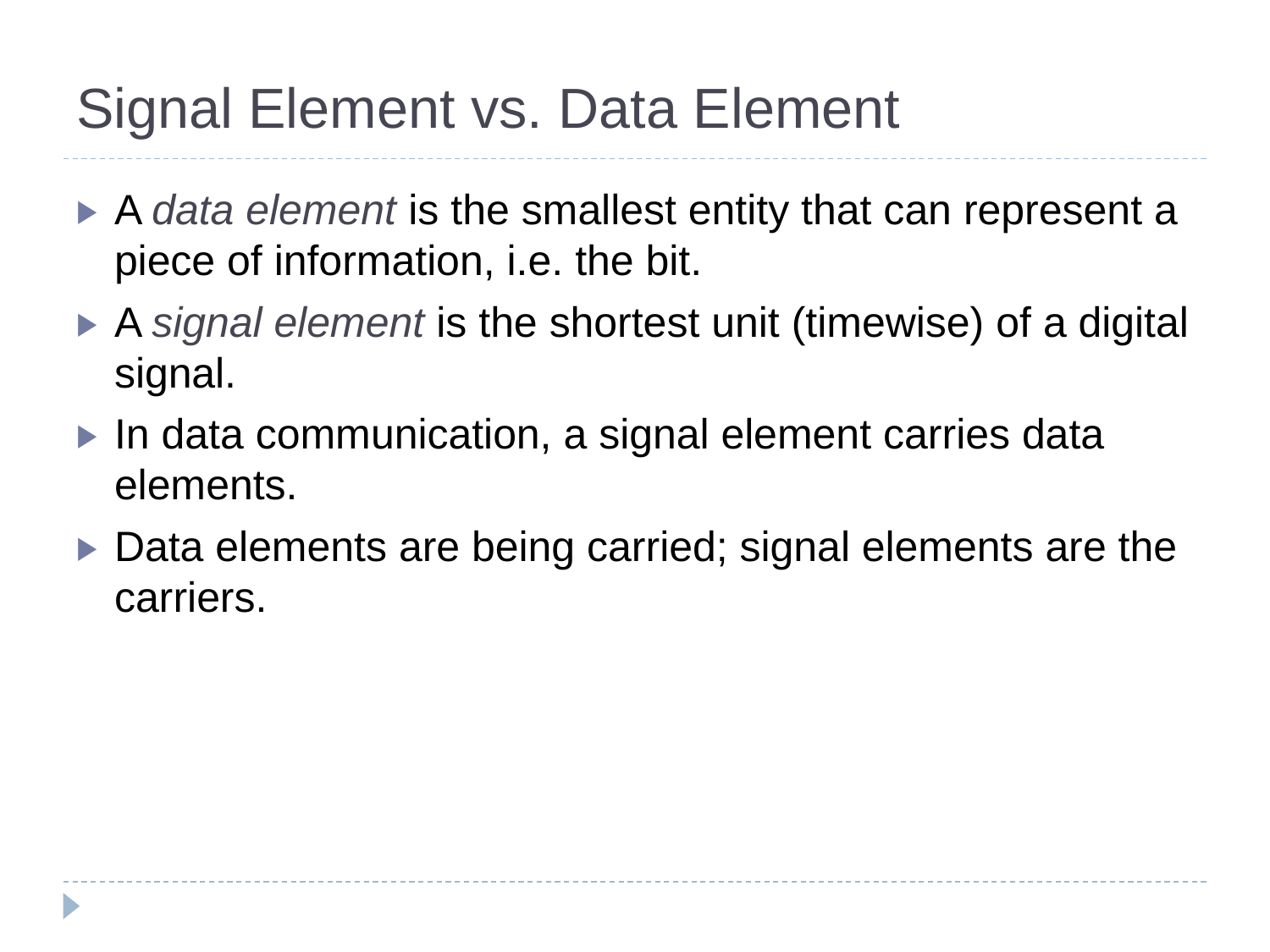

# Signal Element vs. Data Element
A data element is the smallest entity that can represent a piece of information, i.e. the bit.
A signal element is the shortest unit (timewise) of a digital signal.
In data communication, a signal element carries data elements.
Data elements are being carried; signal elements are the carriers.